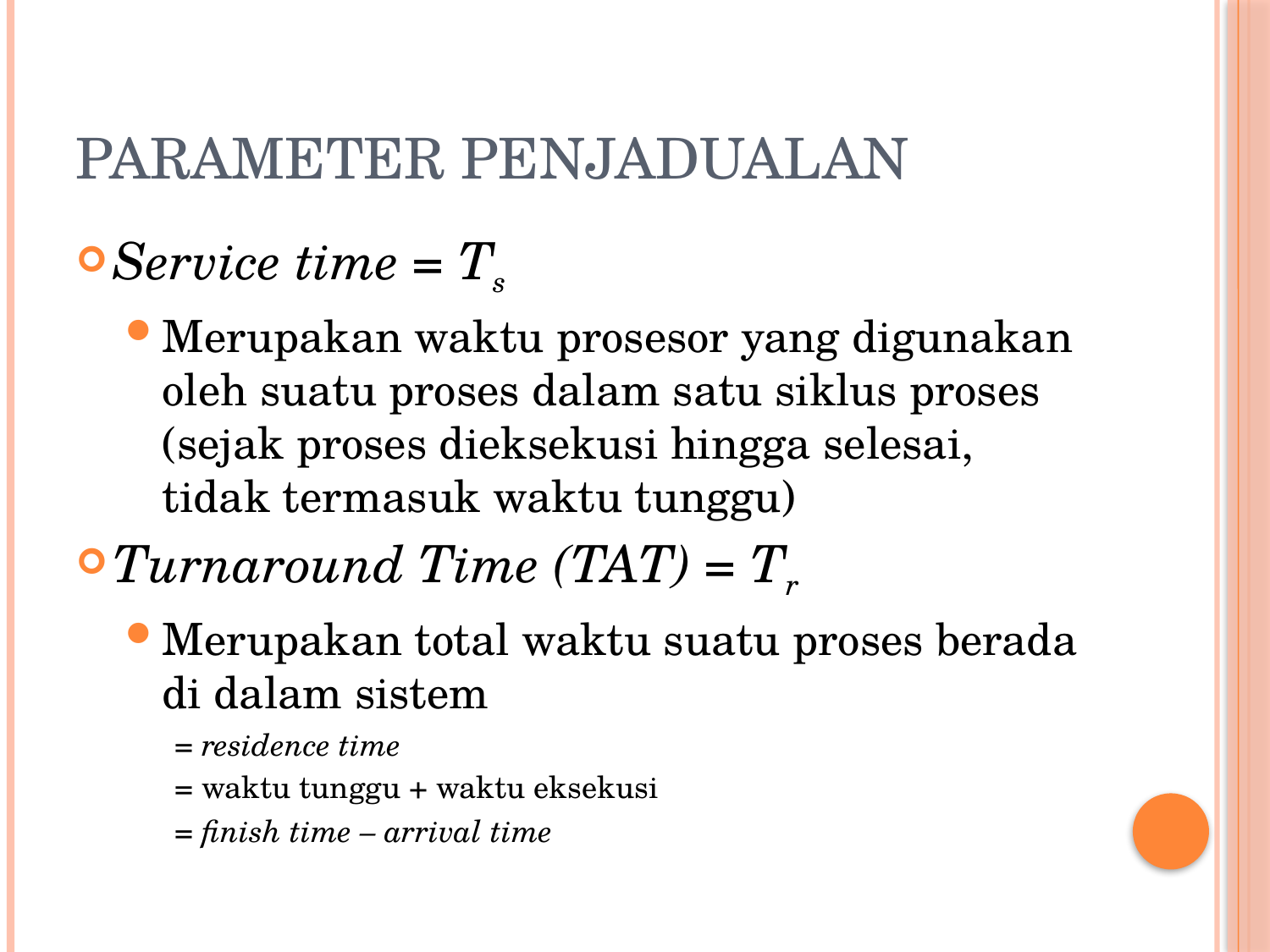

# Parameter Penjadualan
Service time = Ts
Merupakan waktu prosesor yang digunakan oleh suatu proses dalam satu siklus proses (sejak proses dieksekusi hingga selesai, tidak termasuk waktu tunggu)
Turnaround Time (TAT) = Tr
Merupakan total waktu suatu proses berada di dalam sistem
= residence time
= waktu tunggu + waktu eksekusi
= finish time – arrival time